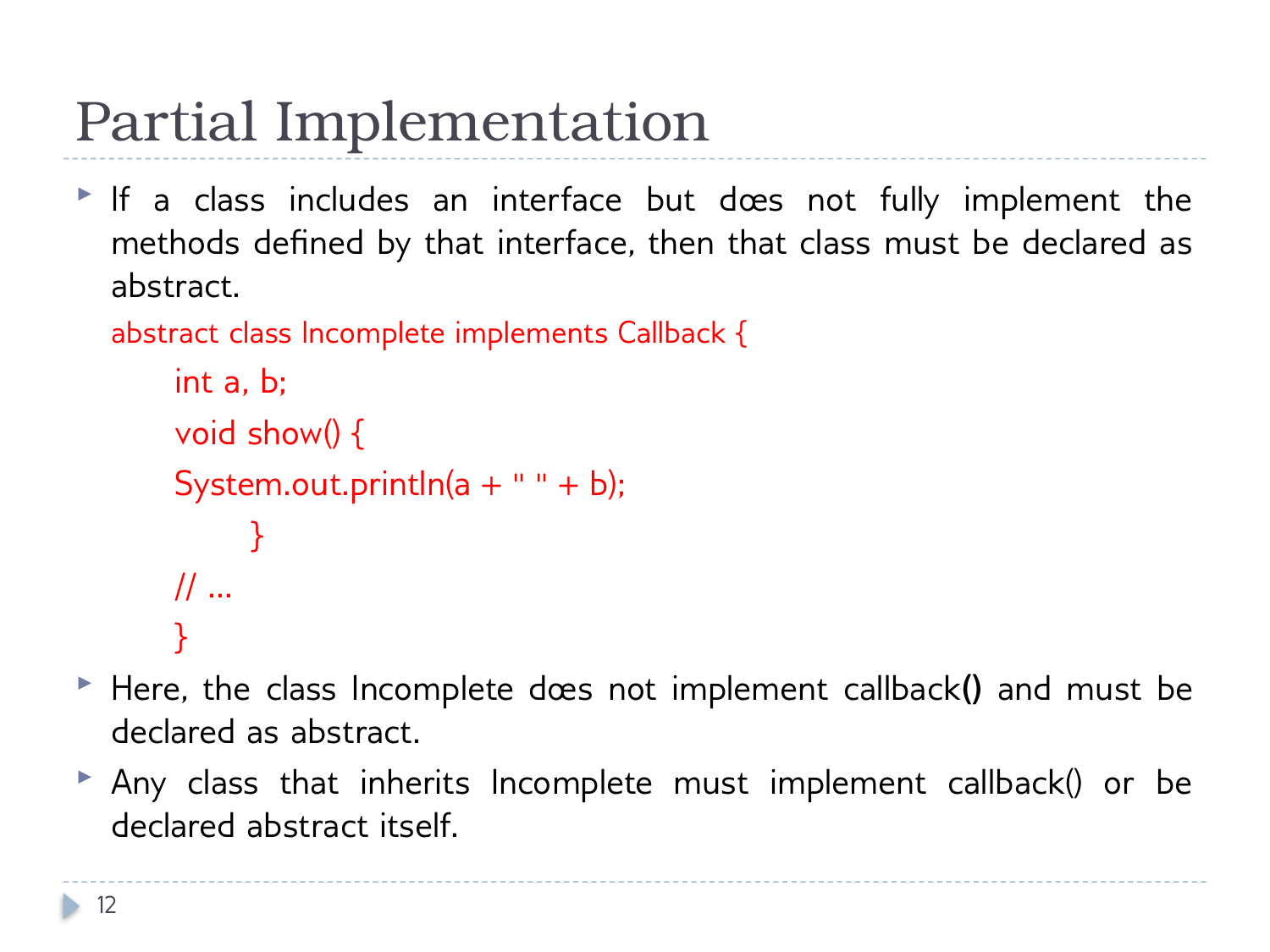

# Partial Implementation
If a class includes an interface but does not fully implement the methods defined by that interface, then that class must be declared as abstract.
abstract class Incomplete implements Callback {
	int a, b;
	void show() {
		System.out.println(a + " " + b);
		       }
		// ...
	}
Here, the class Incomplete does not implement callback() and must be declared as abstract.
Any class that inherits Incomplete must implement callback() or be declared abstract itself.

12